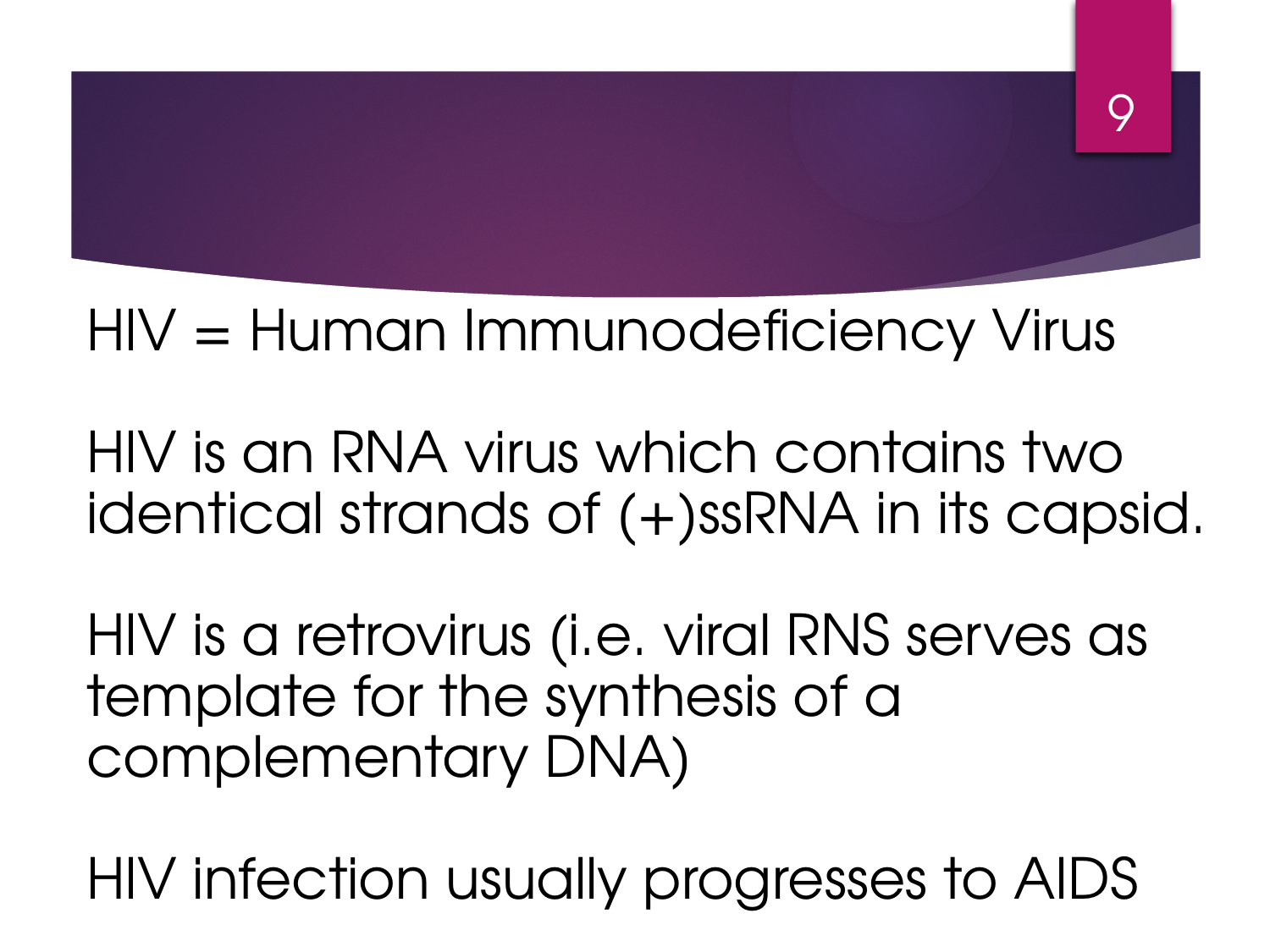

9
HIV = Human Immunodeficiency Virus

HIV is an RNA virus which contains two identical strands of (+)ssRNA in its capsid.

HIV is a retrovirus (i.e. viral RNS serves as template for the synthesis of a complementary DNA)

HIV infection usually progresses to AIDS